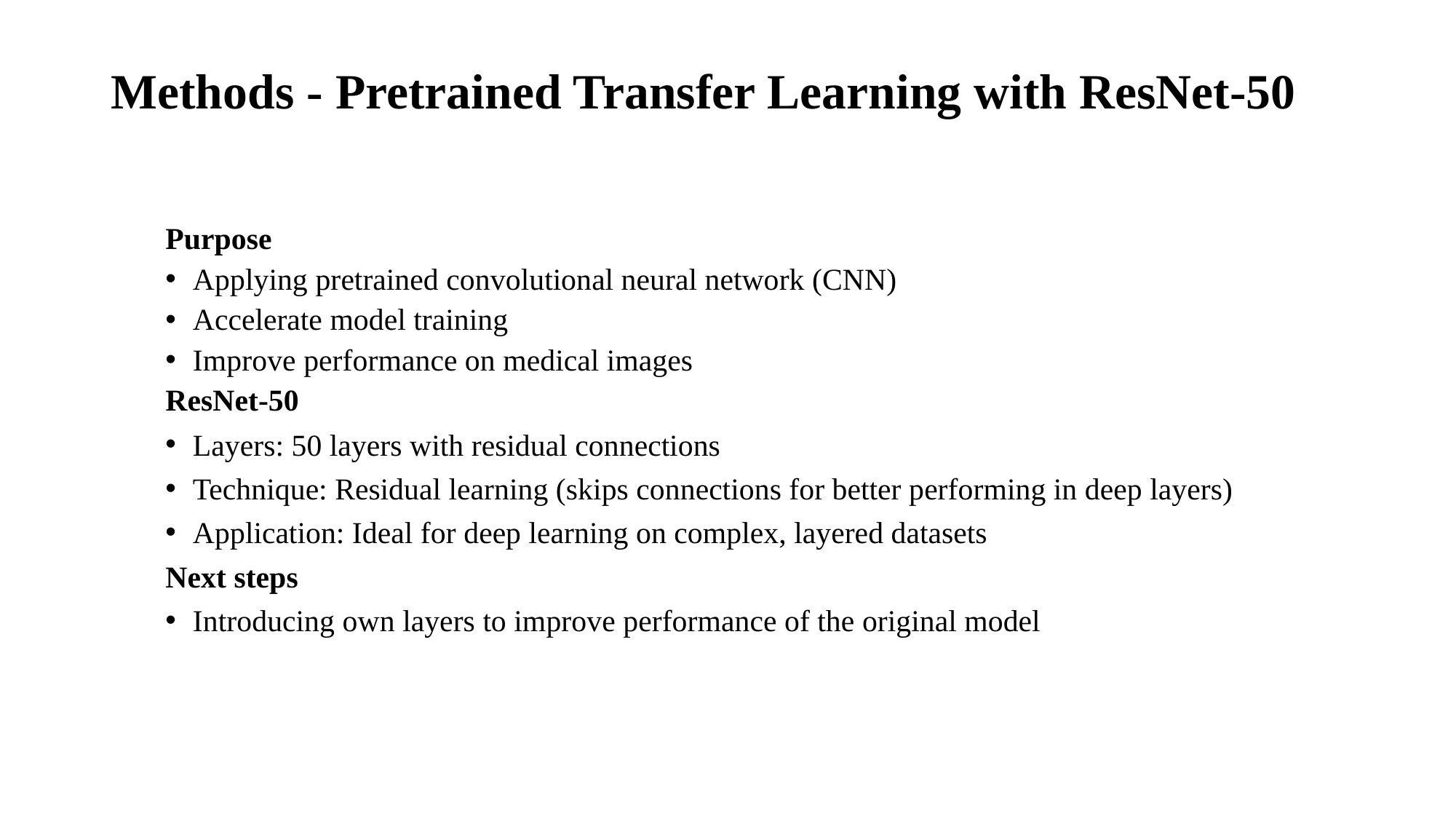

# Methods - Pretrained Transfer Learning with ResNet-50
Purpose
Applying pretrained convolutional neural network (CNN)
Accelerate model training
Improve performance on medical images
ResNet-50
Layers: 50 layers with residual connections
Technique: Residual learning (skips connections for better performing in deep layers)
Application: Ideal for deep learning on complex, layered datasets
Next steps
Introducing own layers to improve performance of the original model